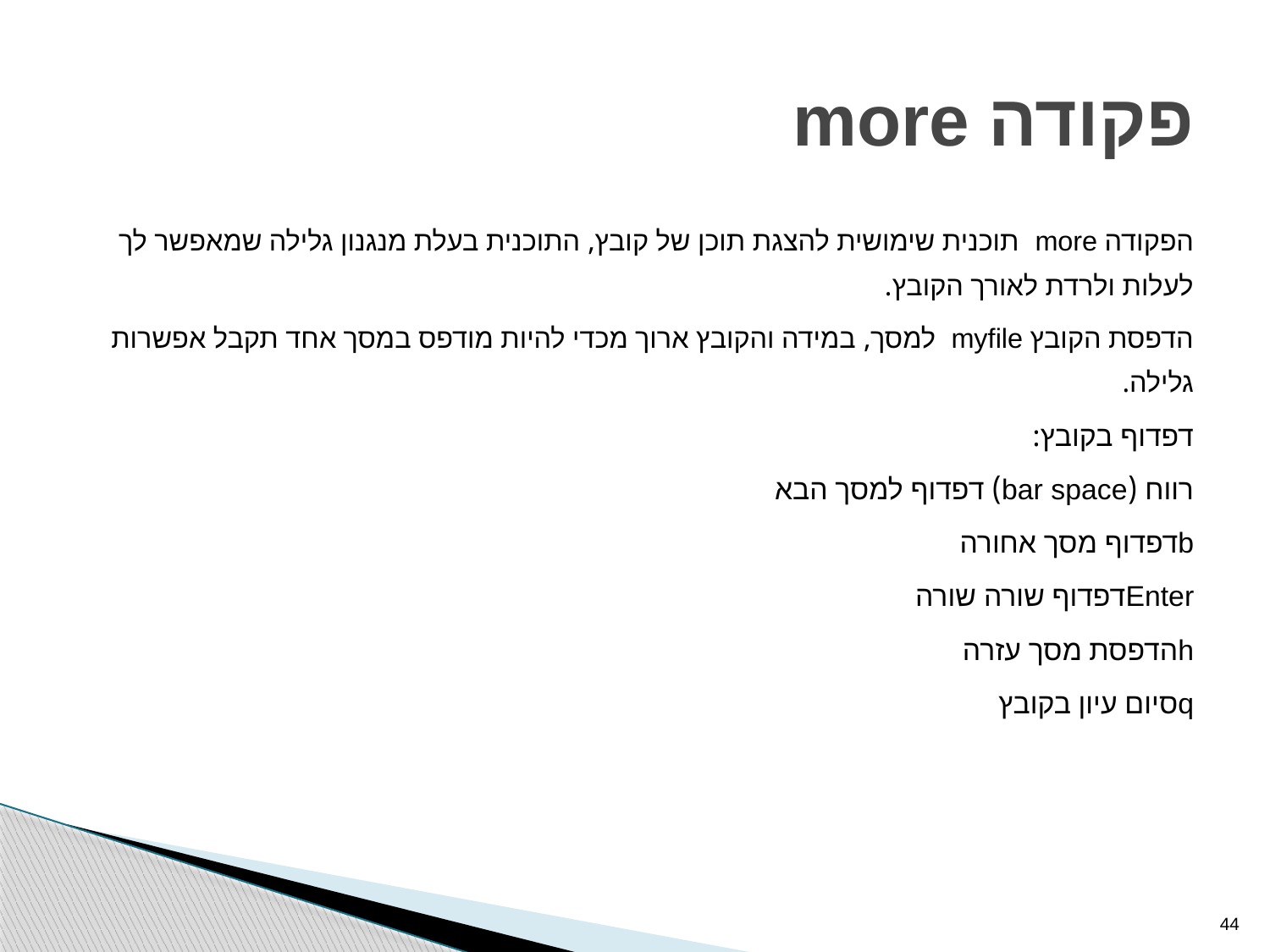

# פקודה more
הפקודה more  תוכנית שימושית להצגת תוכן של קובץ, התוכנית בעלת מנגנון גלילה שמאפשר לך לעלות ולרדת לאורך הקובץ.
הדפסת הקובץ myfile  למסך, במידה והקובץ ארוך מכדי להיות מודפס במסך אחד תקבל אפשרות גלילה.
דפדוף בקובץ:
רווח (bar space) דפדוף למסך הבא
b	דפדוף מסך אחורה
Enter	דפדוף שורה שורה
h	הדפסת מסך עזרה
q	סיום עיון בקובץ

44